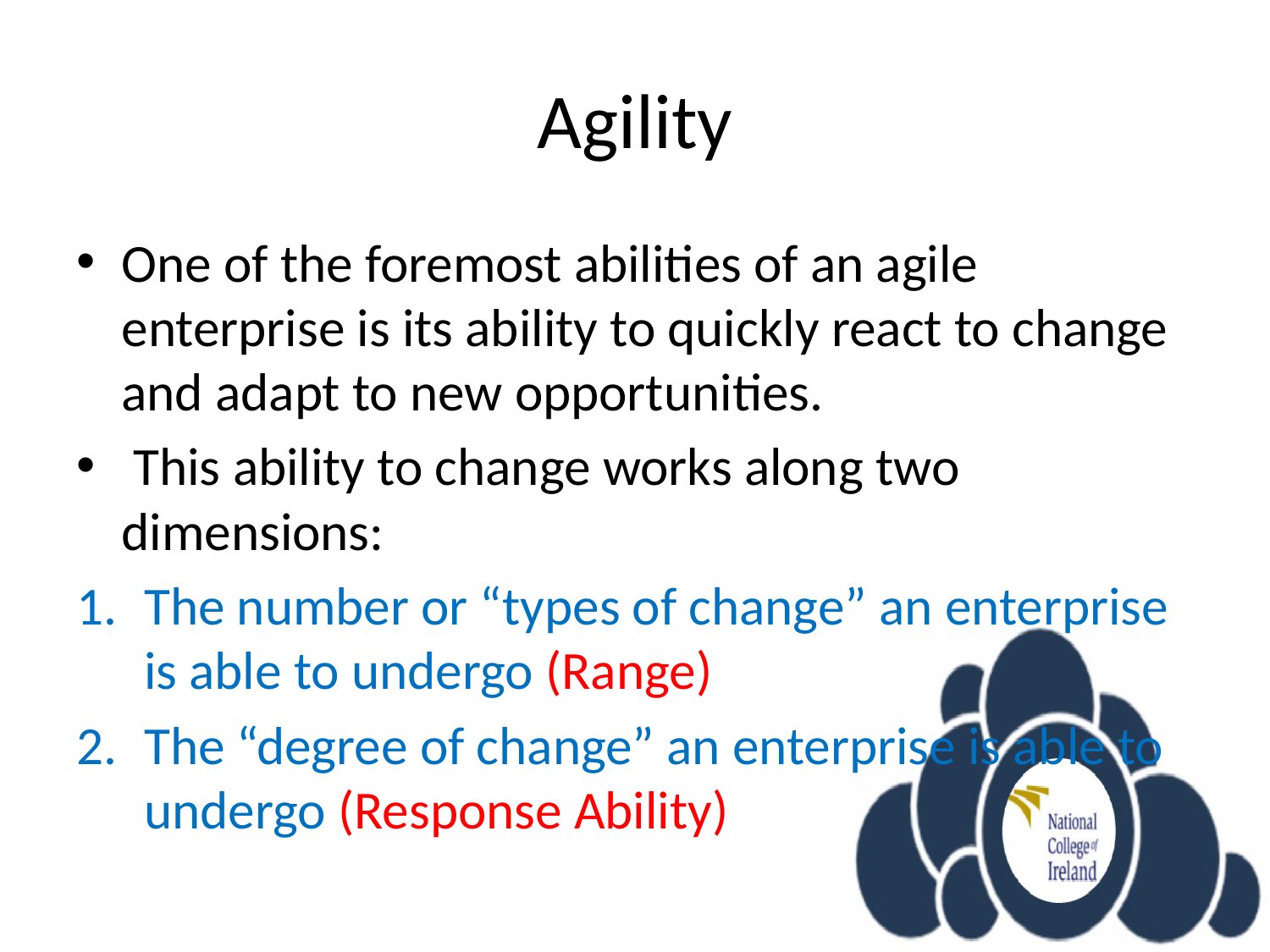

# Agility
One of the foremost abilities of an agile enterprise is its ability to quickly react to change and adapt to new opportunities.
 This ability to change works along two dimensions:
The number or “types of change” an enterprise is able to undergo (Range)
The “degree of change” an enterprise is able to undergo (Response Ability)